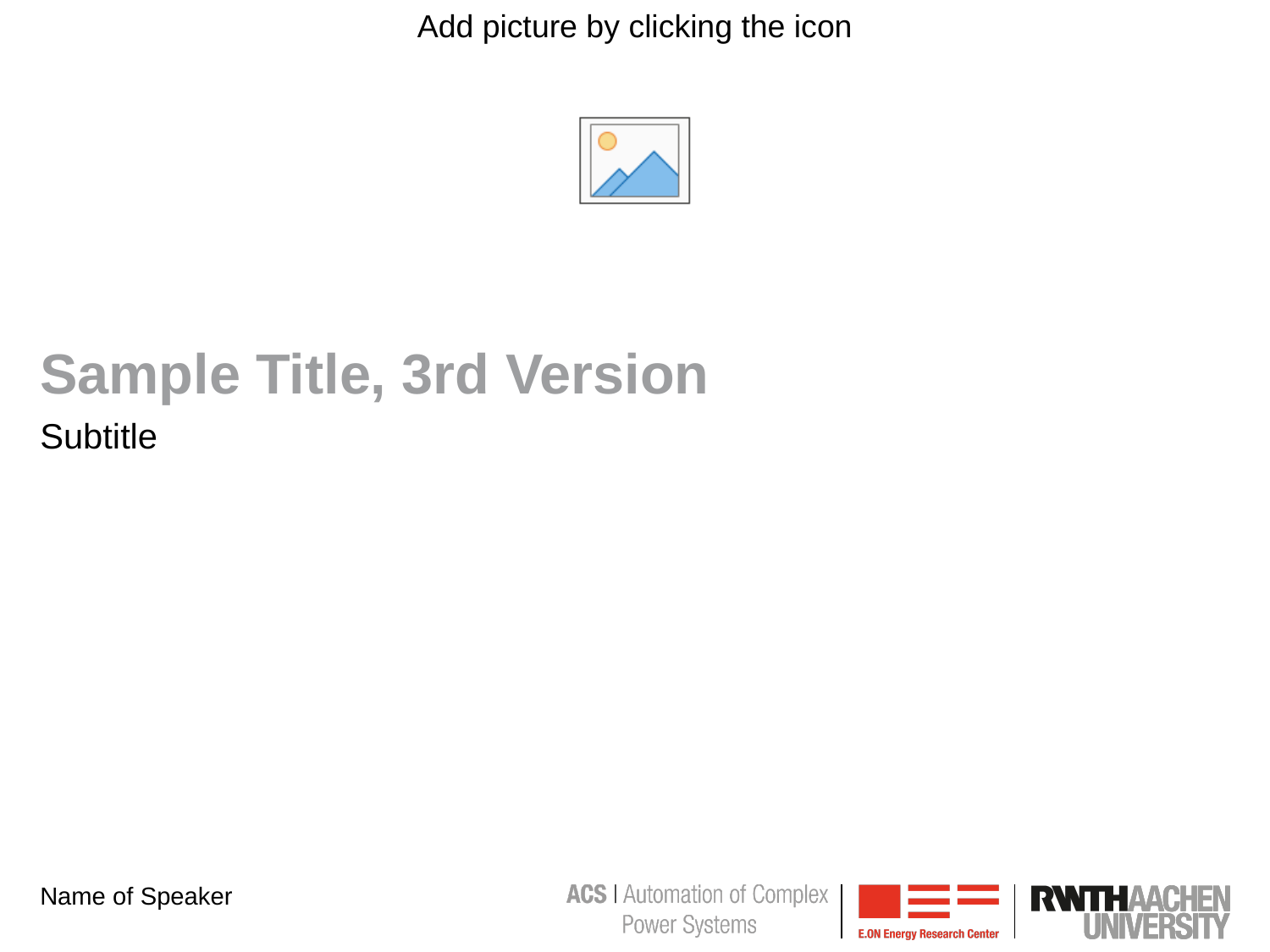

# Sample Title, 3rd Version
Subtitle
Name of Speaker